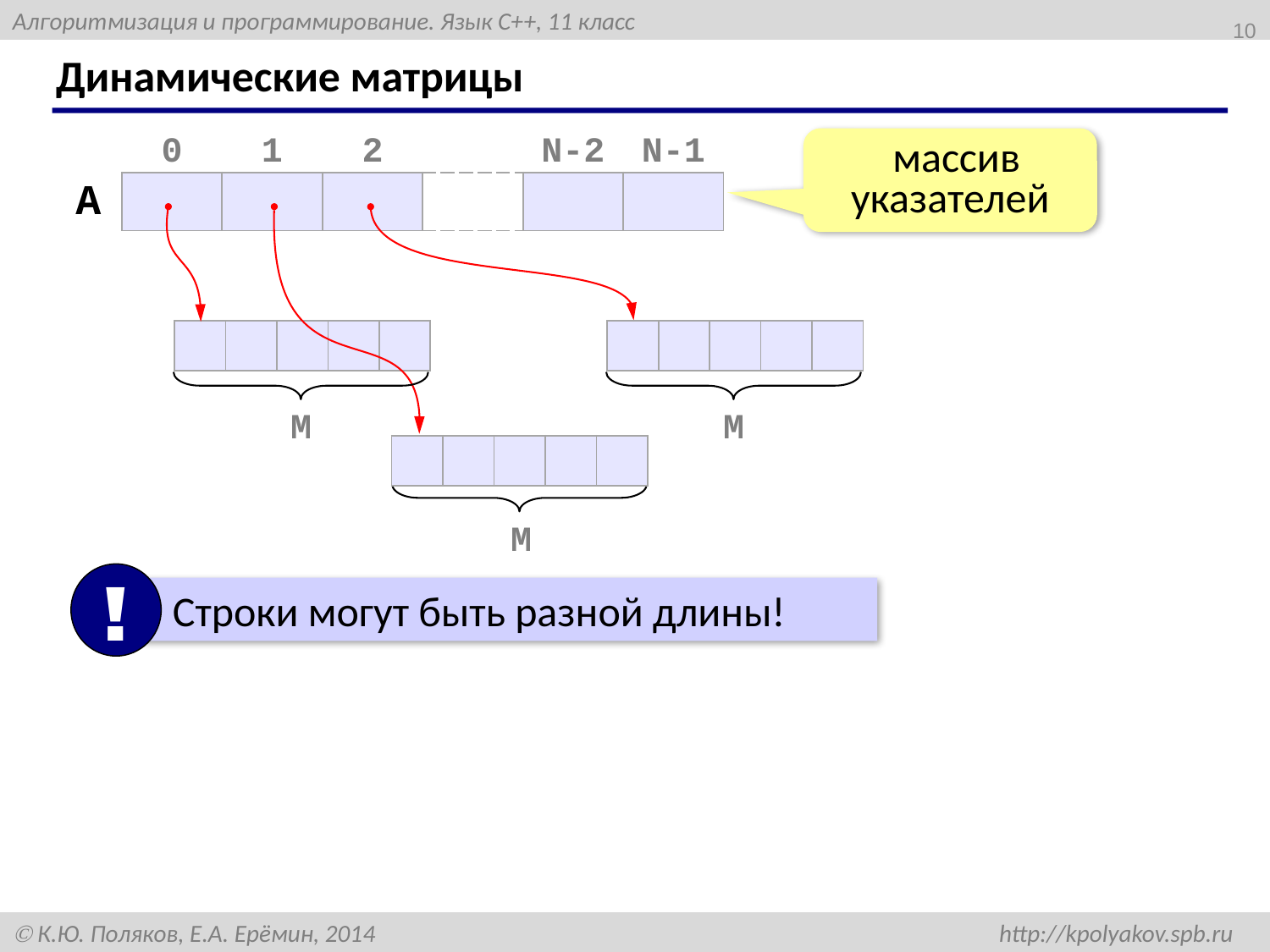

10
# Динамические матрицы
|  | 0 | 1 | 2 |  | N-2 | N-1 |
| --- | --- | --- | --- | --- | --- | --- |
| A |  |  |  |  |  |  |
массив указателей

|  |  |  |  |  |
| --- | --- | --- | --- | --- |
|  |  |  |  |  |
| --- | --- | --- | --- | --- |

M

M
|  |  |  |  |  |
| --- | --- | --- | --- | --- |

M
!
  Строки могут быть разной длины!